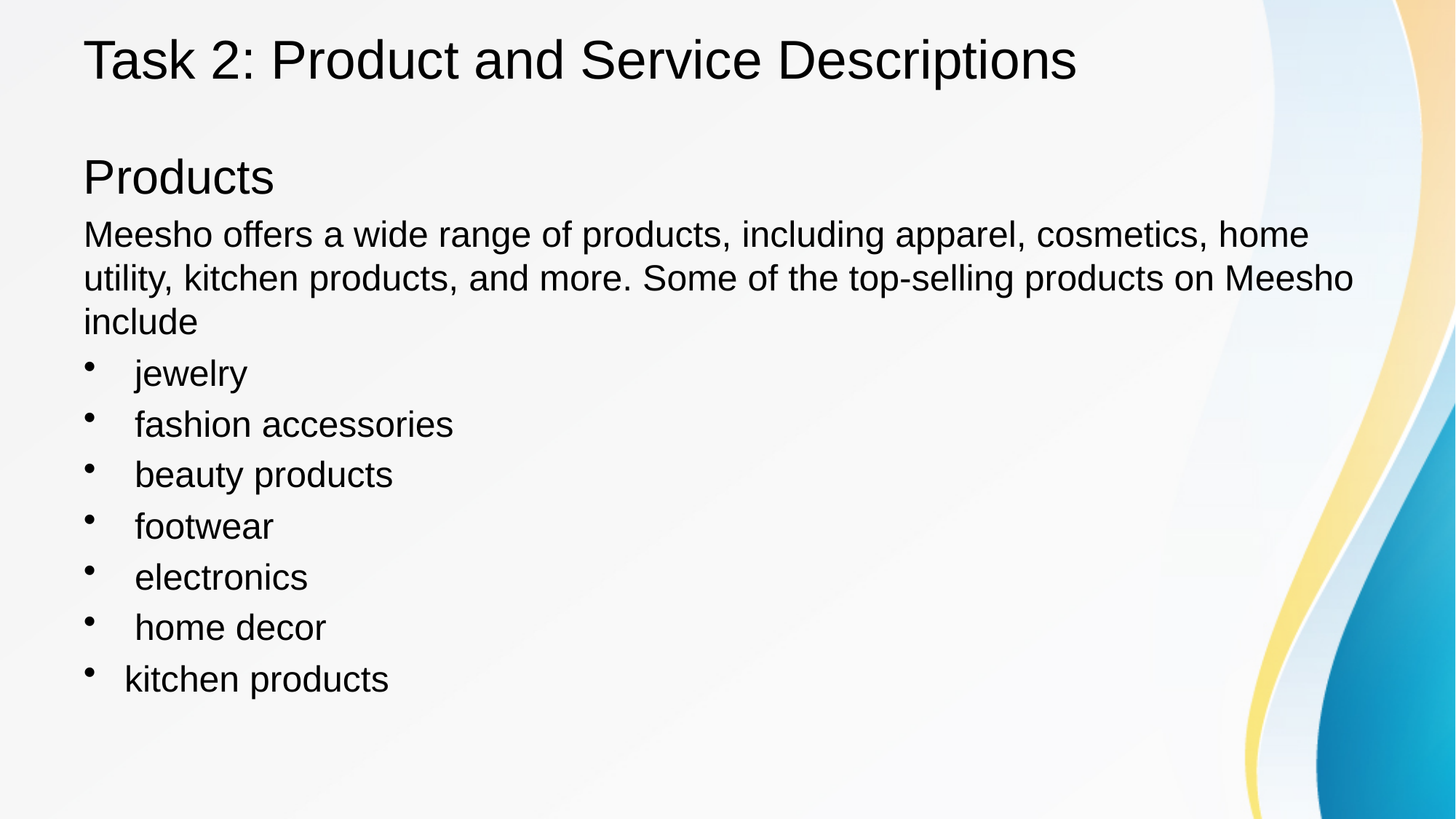

# Task 2: Product and Service Descriptions
Products
Meesho offers a wide range of products, including apparel, cosmetics, home utility, kitchen products, and more. Some of the top-selling products on Meesho include
 jewelry
 fashion accessories
 beauty products
 footwear
 electronics
 home decor
kitchen products